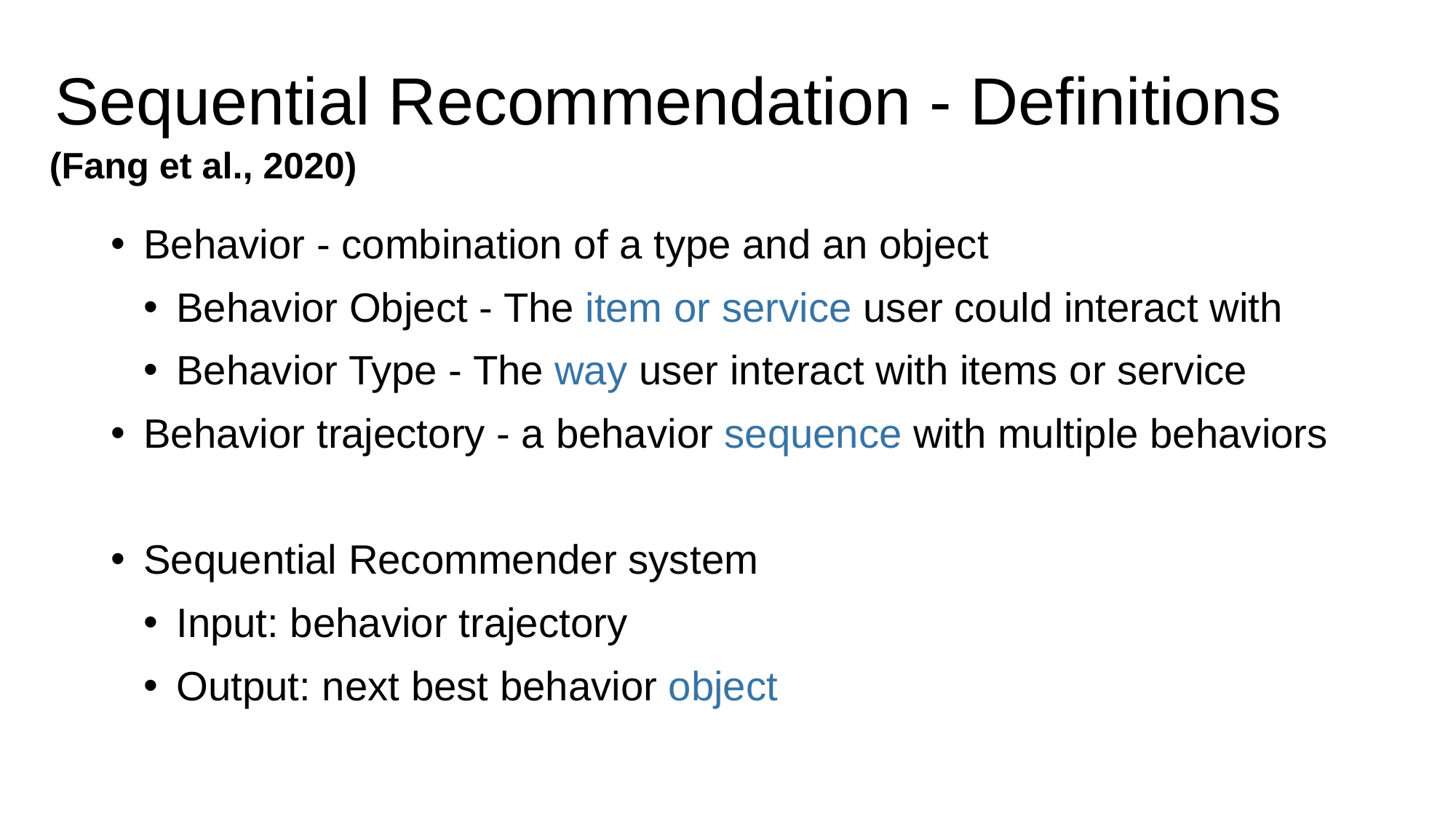

# Sequential Recommendation - Definitions
(Fang et al., 2020)
Behavior - combination of a type and an object
Behavior Object - The item or service user could interact with
Behavior Type - The way user interact with items or service
Behavior trajectory - a behavior sequence with multiple behaviors

Sequential Recommender system
Input: behavior trajectory
Output: next best behavior object